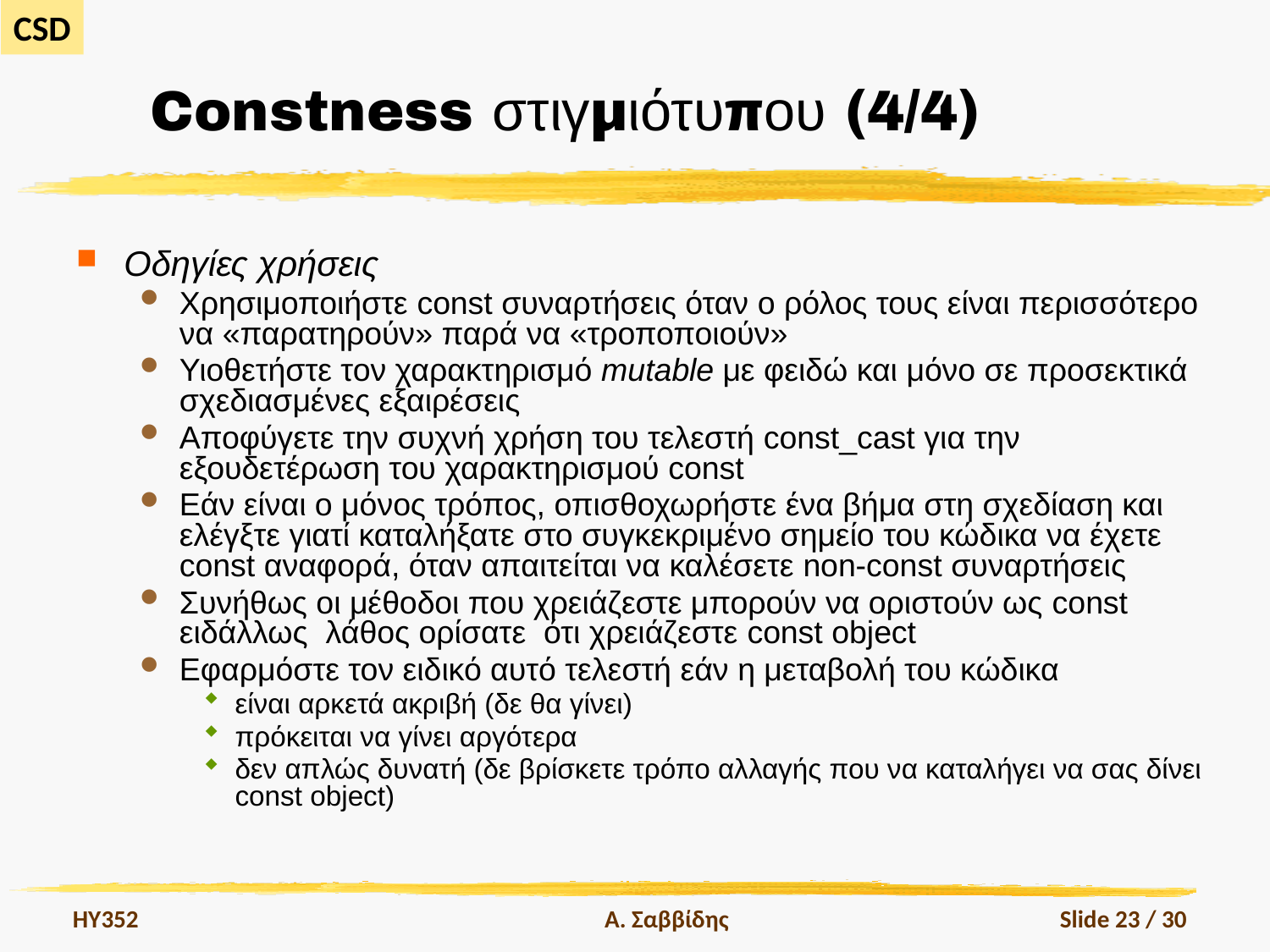

# Constness στιγμιότυπου (4/4)
Οδηγίες χρήσεις
Χρησιμοποιήστε const συναρτήσεις όταν ο ρόλος τους είναι περισσότερο να «παρατηρούν» παρά να «τροποποιούν»
Υιοθετήστε τον χαρακτηρισμό mutable με φειδώ και μόνο σε προσεκτικά σχεδιασμένες εξαιρέσεις
Αποφύγετε την συχνή χρήση του τελεστή const_cast για την εξουδετέρωση του χαρακτηρισμού const
Εάν είναι ο μόνος τρόπος, οπισθοχωρήστε ένα βήμα στη σχεδίαση και ελέγξτε γιατί καταλήξατε στο συγκεκριμένο σημείο του κώδικα να έχετε const αναφορά, όταν απαιτείται να καλέσετε non-const συναρτήσεις
Συνήθως οι μέθοδοι που χρειάζεστε μπορούν να οριστούν ως const ειδάλλως  λάθος ορίσατε  ότι χρειάζεστε const object
Εφαρμόστε τον ειδικό αυτό τελεστή εάν η μεταβολή του κώδικα
είναι αρκετά ακριβή (δε θα γίνει)
πρόκειται να γίνει αργότερα
δεν απλώς δυνατή (δε βρίσκετε τρόπο αλλαγής που να καταλήγει να σας δίνει const object)
HY352
Α. Σαββίδης
Slide 23 / 30